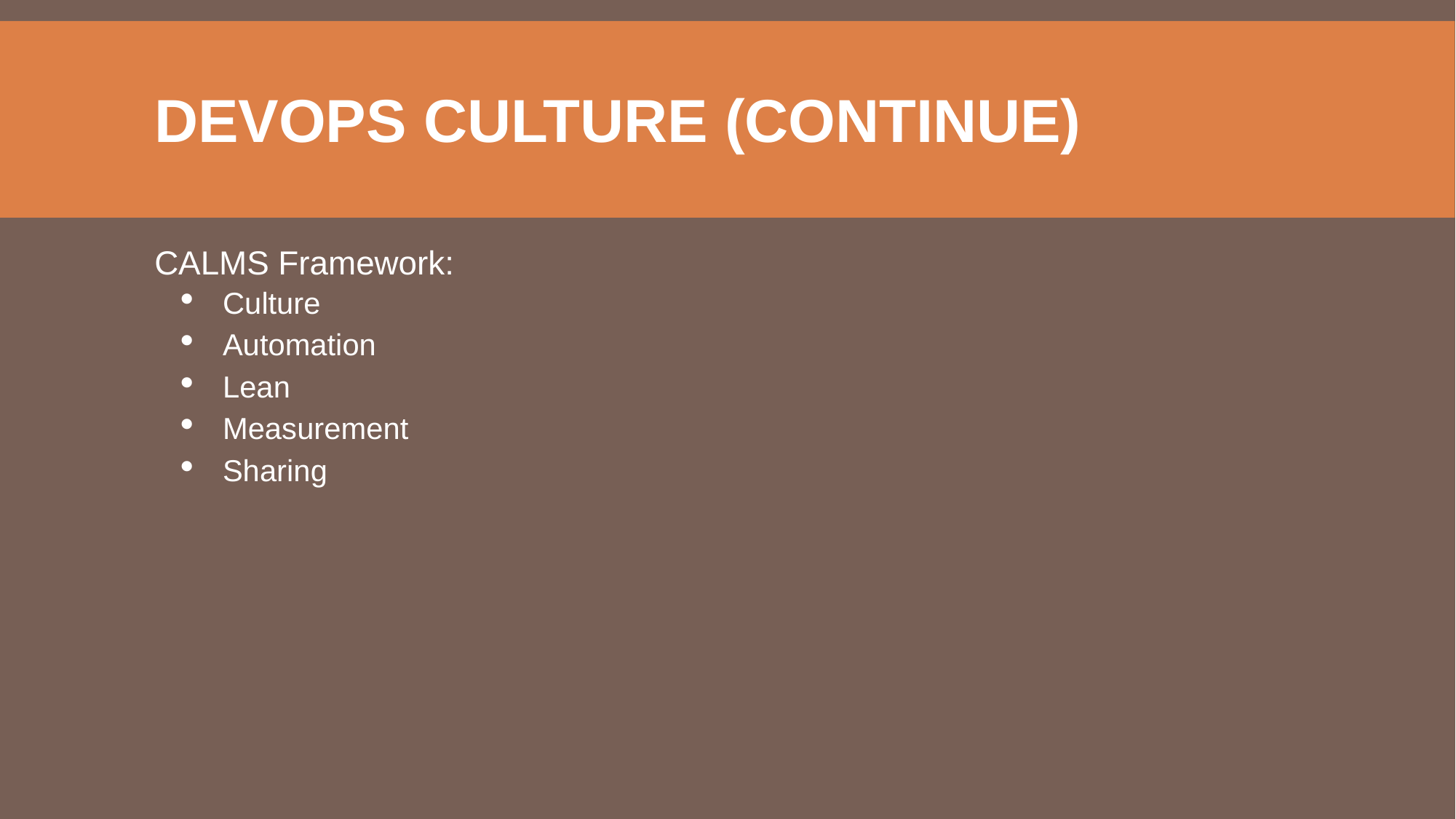

# DevOps Culture (Continue)
CALMS Framework:
Culture
Automation
Lean
Measurement
Sharing